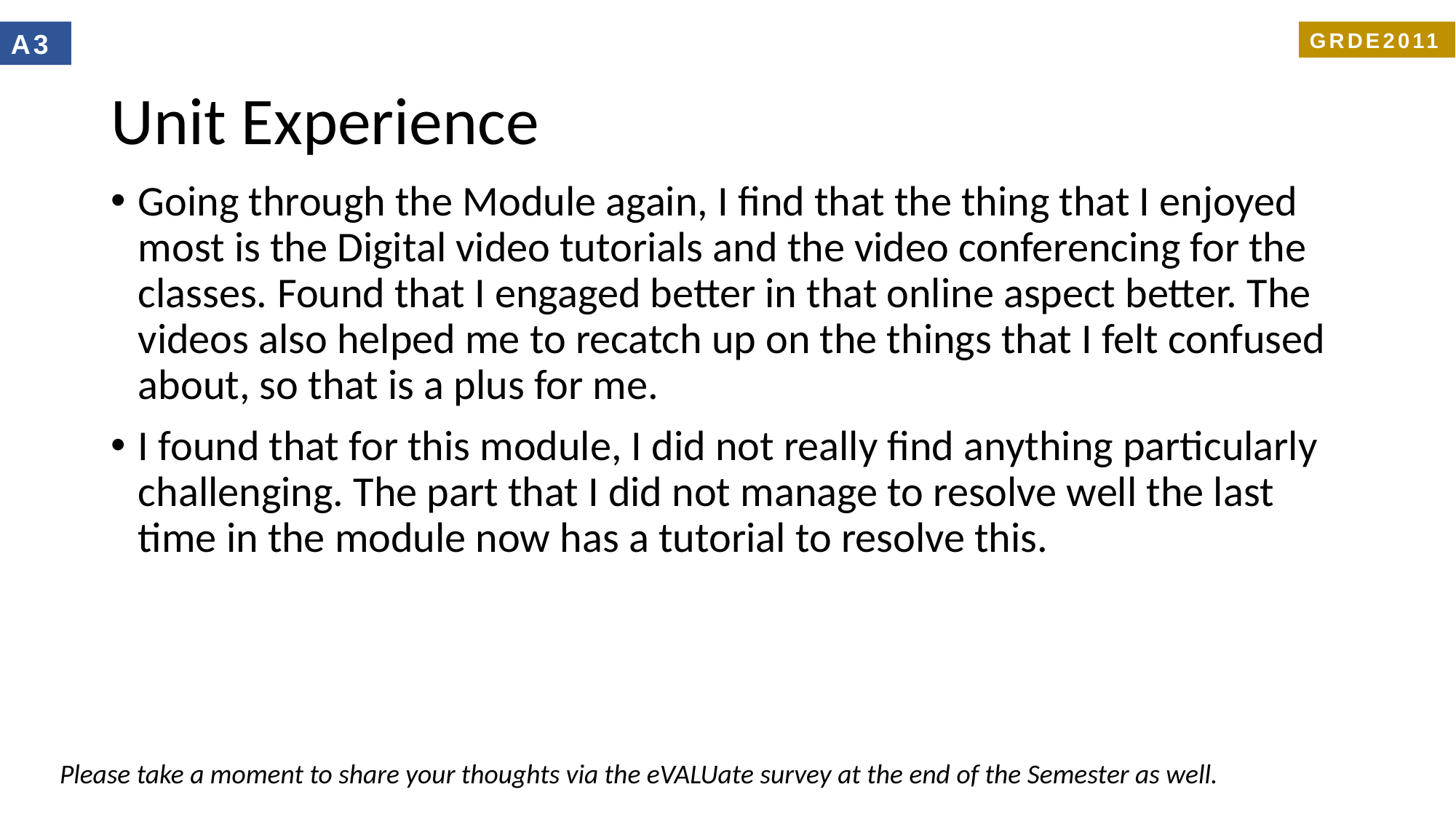

A3
GRDE2011
# Unit Experience
Going through the Module again, I find that the thing that I enjoyed most is the Digital video tutorials and the video conferencing for the classes. Found that I engaged better in that online aspect better. The videos also helped me to recatch up on the things that I felt confused about, so that is a plus for me.
I found that for this module, I did not really find anything particularly challenging. The part that I did not manage to resolve well the last time in the module now has a tutorial to resolve this.
Please take a moment to share your thoughts via the eVALUate survey at the end of the Semester as well.